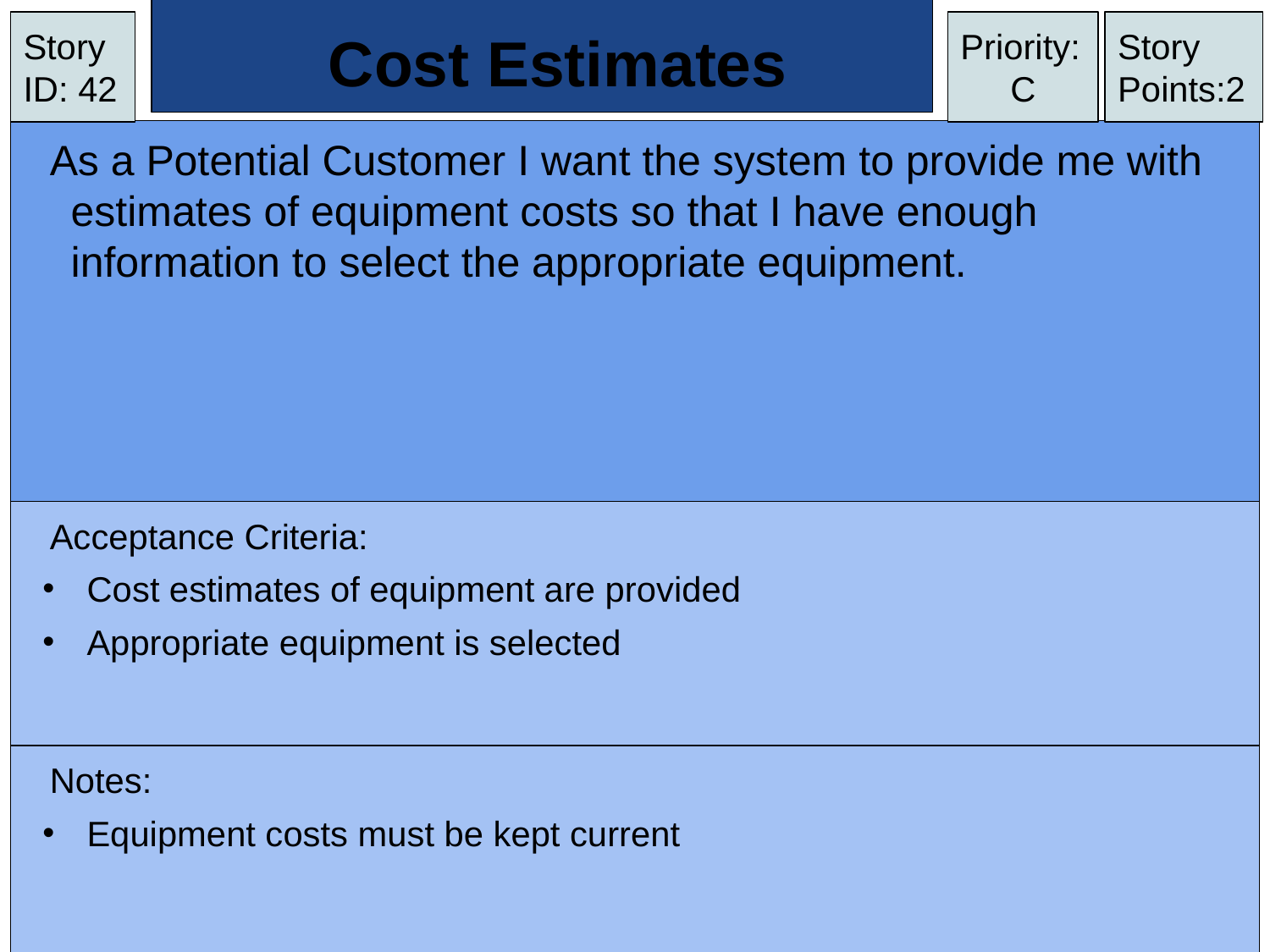

# Cost Estimates
Story ID: 42
Priority:
C
Story Points:2

As a Potential Customer I want the system to provide me with estimates of equipment costs so that I have enough information to select the appropriate equipment.
Acceptance Criteria:
Cost estimates of equipment are provided
Appropriate equipment is selected

Notes:
Equipment costs must be kept current